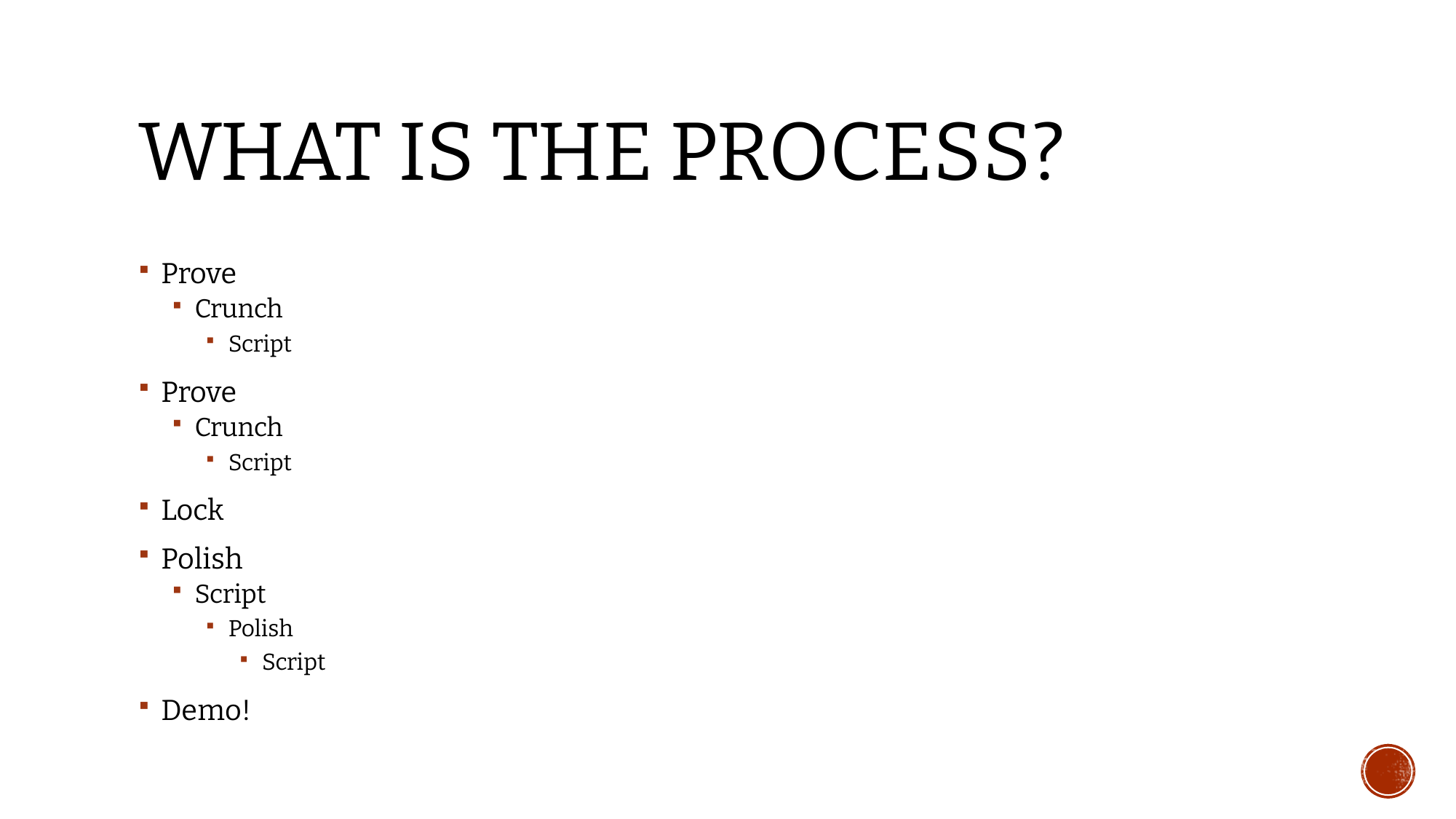

# What is the process?
Prove
Crunch
Script
Prove
Crunch
Script
Lock
Polish
Script
Polish
Script
Demo!